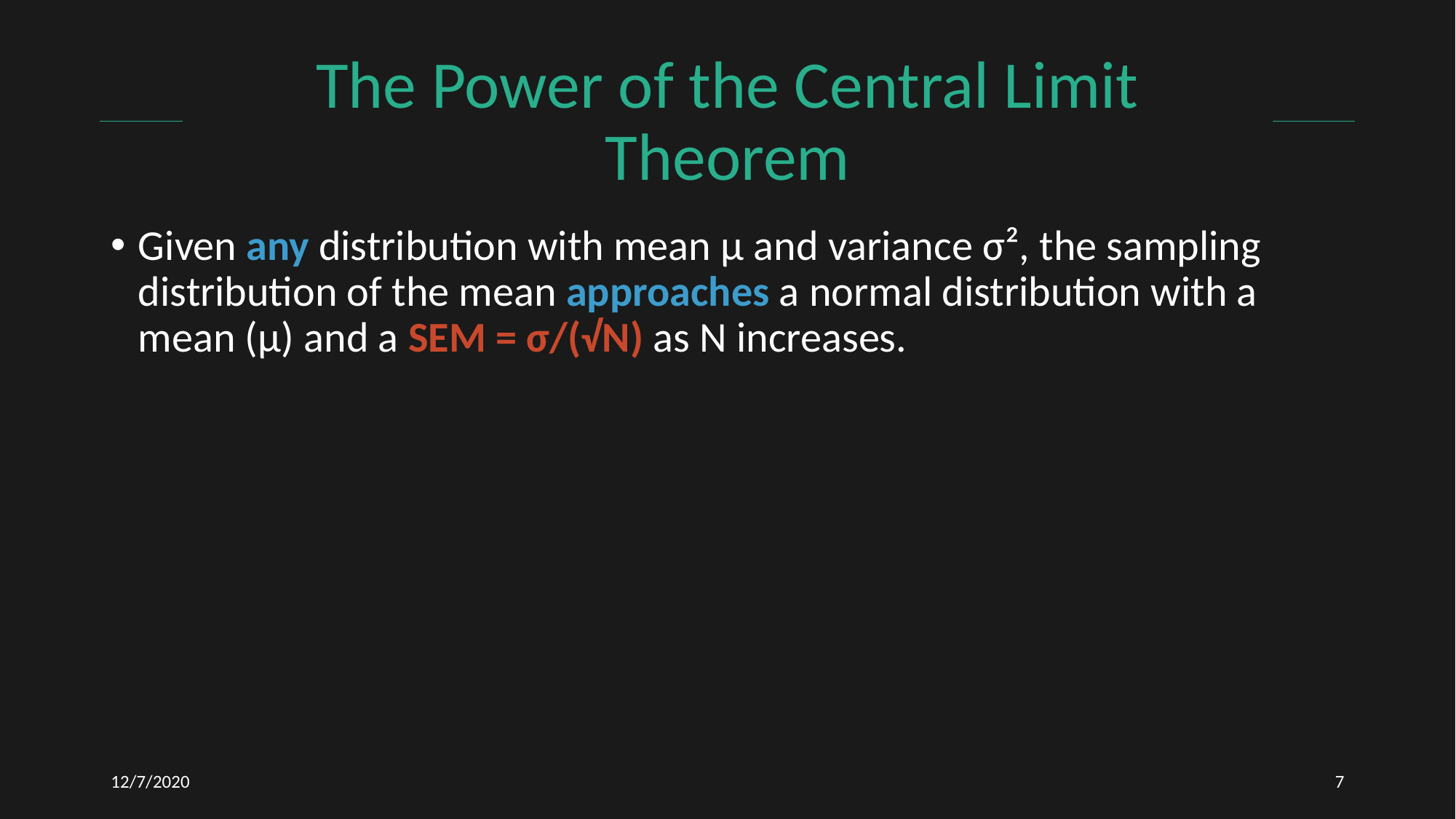

# The Power of the Central Limit Theorem
Given any distribution with mean μ and variance σ², the sampling distribution of the mean approaches a normal distribution with a mean (μ) and a SEM = σ/(√N) as N increases.

12/7/2020
7